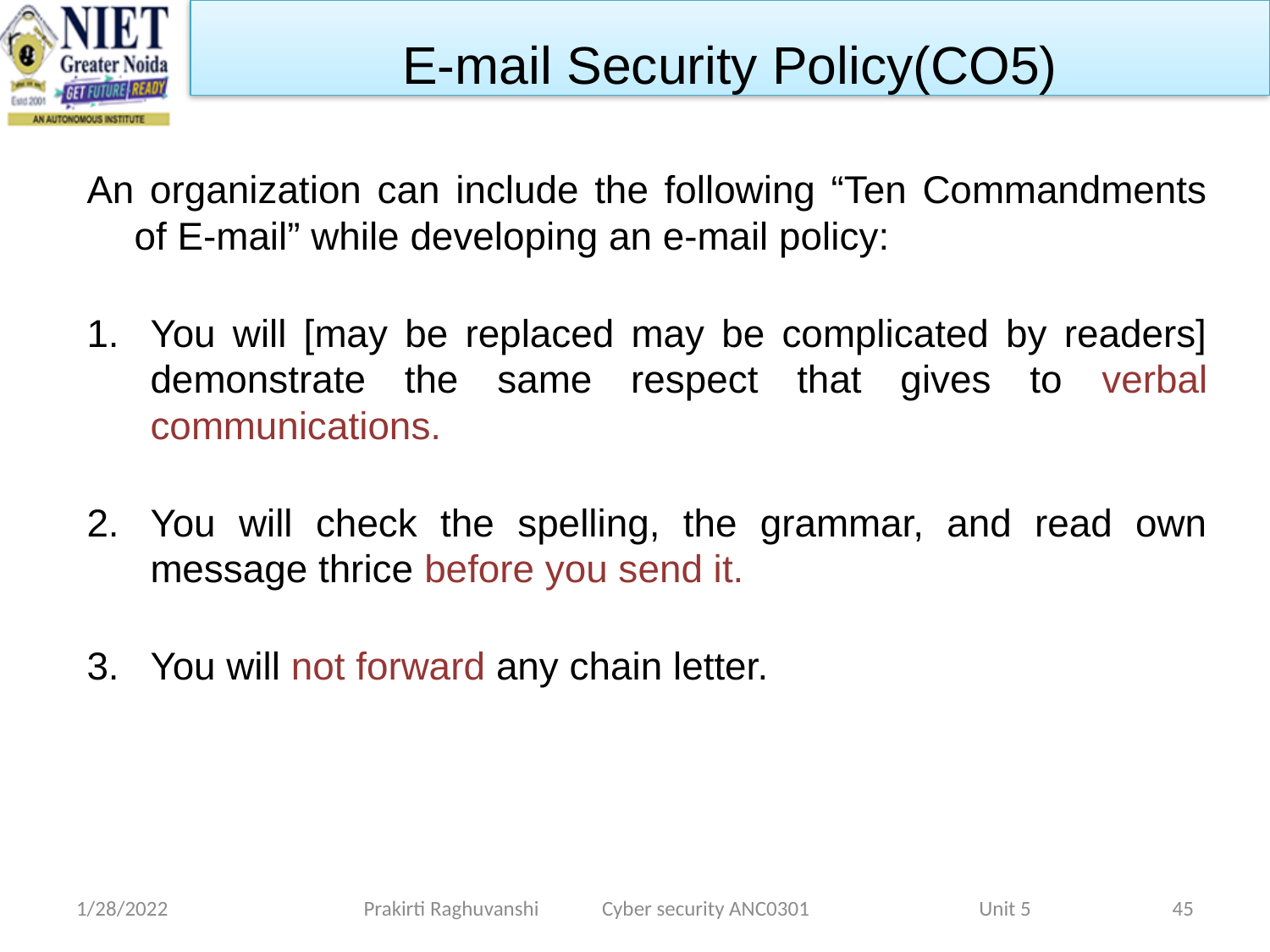

E-mail Security Policy(CO5)
An organization can include the following “Ten Commandments of E-mail” while developing an e-mail policy:
You will [may be replaced may be complicated by readers] demonstrate the same respect that gives to verbal communications.
You will check the spelling, the grammar, and read own message thrice before you send it.
You will not forward any chain letter.

1/28/2022
Prakirti Raghuvanshi             Cyber security ANC0301                                   Unit 5
45